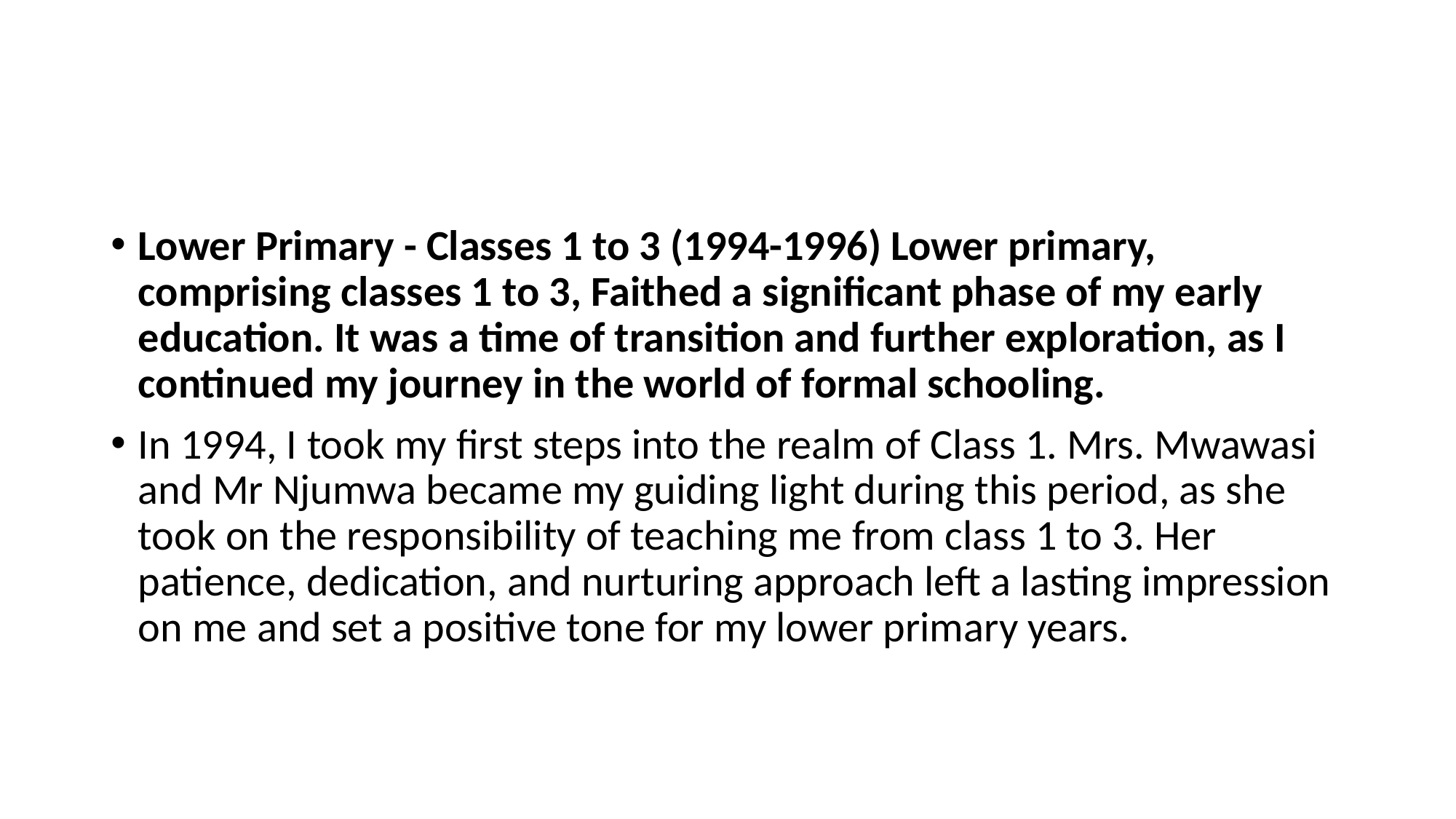

#
Lower Primary - Classes 1 to 3 (1994-1996) Lower primary, comprising classes 1 to 3, Faithed a significant phase of my early education. It was a time of transition and further exploration, as I continued my journey in the world of formal schooling.
In 1994, I took my first steps into the realm of Class 1. Mrs. Mwawasi and Mr Njumwa became my guiding light during this period, as she took on the responsibility of teaching me from class 1 to 3. Her patience, dedication, and nurturing approach left a lasting impression on me and set a positive tone for my lower primary years.